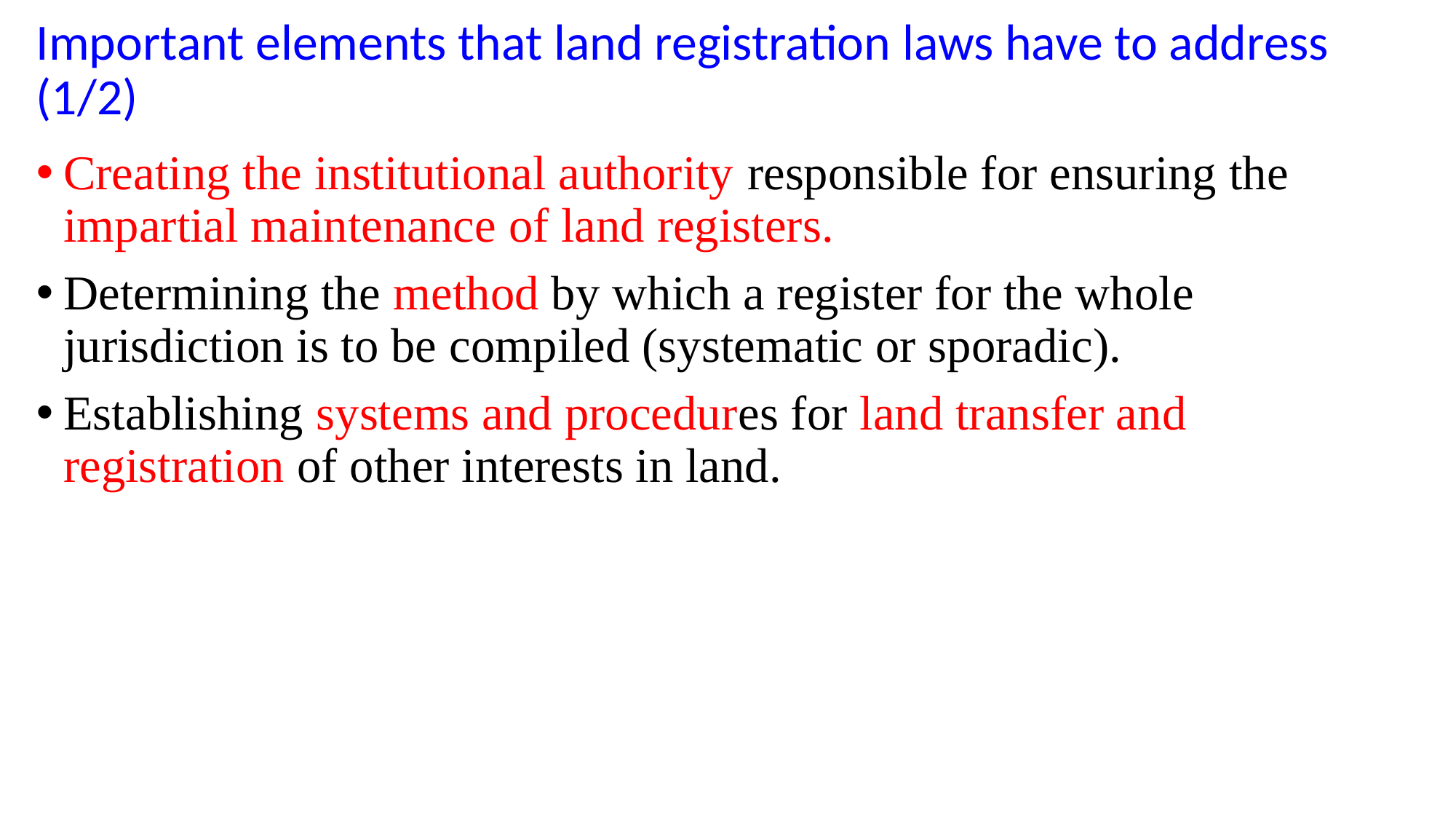

# Important elements that land registration laws have to address (1/2)
Creating the institutional authority responsible for ensuring the impartial maintenance of land registers.
Determining the method by which a register for the whole jurisdiction is to be compiled (systematic or sporadic).
Establishing systems and procedures for land transfer and registration of other interests in land.